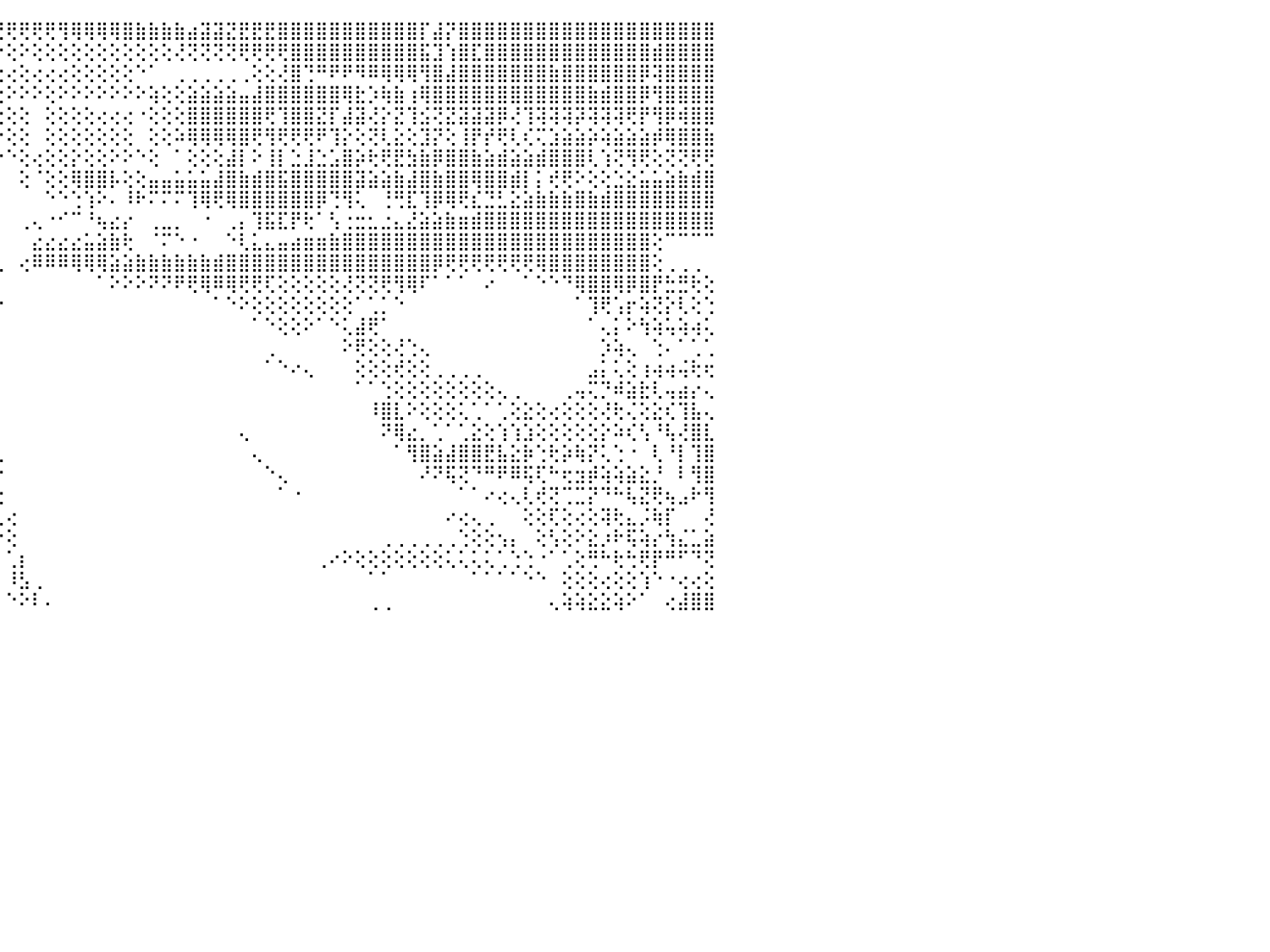

⢋⢘⢅⢕⢔⢕⢕⢕⢕⢕⢕⢕⢕⢕⢅⢁⢀⠀⠀⠀⢸⣿⣿⣿⣿⣿⣿⡇⠁⠐⢕⢕⢿⢺⣿⢕⢕⢕⢕⢕⢜⢝⢝⢝⢝⢟⢟⢟⢟⢻⢿⢿⢿⢿⣿⣷⣷⣷⣷⣴⣽⣽⣝⣟⣟⣟⣿⣿⣿⣿⣿⣿⣿⣿⣿⣿⣿⡏⣼⡝⣿⣿⣿⣿⣿⣿⣿⣿⣿⣿⣿⣿⣿⣿⣿⣿⣿⣿⣿⣿⠀
⢕⢕⢕⢕⢑⠑⠑⢕⢕⢕⢕⢕⢕⢕⢕⠕⠕⠀⠀⠀⢕⣿⣿⣿⣿⣿⣿⣷⢀⠀⢕⢕⢺⢱⢿⢕⢕⢕⢕⢕⢕⢕⢕⢕⠕⢕⠕⢕⢕⢕⢕⢕⢕⢕⢕⢕⢕⢕⢜⢝⢝⢝⢝⢟⢟⢟⢟⣿⣿⣿⣿⣿⣿⣿⣿⣿⣿⣯⣹⢱⣿⣏⣿⣿⣿⣿⣿⣿⣿⣿⣿⣿⣿⣿⣿⣾⣿⣿⣿⣿⠀
⢕⢕⢕⢕⢕⢕⢕⠐⠀⠀⠀⠀⠀⠀⠀⢄⢀⠀⠀⠀⢁⣿⣿⣿⣿⣿⣿⣿⢕⢔⢕⣵⣾⢻⢇⢕⢕⣵⡕⡕⢕⣕⡕⢕⢕⢔⢕⢔⢔⢔⢕⢕⢕⢕⢕⠑⠁⠀⢀⢀⢀⢀⢀⢀⢕⢕⢜⣿⢙⠛⠟⠟⠻⠿⢿⢿⢿⢻⣿⣼⣿⣿⣿⣿⣿⣿⣿⣷⣿⣿⣿⣿⣿⣿⡿⢽⣿⣿⣿⣿⠀
⠀⠑⢅⢱⣧⣕⢕⢔⠀⠀⢀⠀⢄⢔⢄⢔⢕⢀⢕⢄⢸⣿⣿⣿⣿⣿⣿⣿⢕⢕⢕⢟⢏⣟⣏⠑⢑⠟⠇⠕⢕⢕⠕⠕⢕⠕⠕⠕⢕⠕⠕⠕⠕⠕⠕⠕⢵⢕⢕⣵⣵⣵⣵⣤⣼⣿⣿⣿⣿⣿⣿⢿⣗⡱⢷⣷⢰⢿⣿⣿⣿⣿⣿⣿⣿⣿⣿⣿⣿⣿⣷⣾⣿⣿⡿⢻⣿⣿⣿⣿⠀
⢴⣴⢕⢿⣿⣿⡗⢕⠀⠐⠘⢐⢑⡁⣁⣡⡕⢕⢕⢕⠀⢸⣿⣿⣿⣿⣿⣿⡇⢕⢕⠕⠙⠉⠁⠁⠑⠕⠕⠕⠕⢕⢕⢕⢕⢕⢕⠀⢕⢕⢕⢕⢔⢔⢔⠐⢕⢕⢕⣿⣿⣿⣿⣿⣿⢟⢹⣿⣿⣝⡏⣼⣽⢜⡕⣝⢹⣪⢝⣝⣽⣽⣽⡿⢜⢹⢽⢽⢽⡽⢽⢽⢽⢟⡟⢻⡿⢾⣿⣿⠀
⢜⠉⢕⢕⢿⣿⣯⢕⢄⢕⢐⢕⢸⣷⣿⡿⡇⢕⢕⢕⠀⢜⢍⠹⣿⣿⣿⣿⢗⠑⠀⠀⠀⠀⠀⠀⠀⠀⠀⠀⠑⠀⠑⢕⠑⢕⢕⠀⢕⢕⢕⢕⢕⢕⢕⠀⢕⢕⠵⢿⢿⢿⢿⣿⢟⢻⢟⢟⢟⠟⢹⡕⢕⢝⢇⣕⢕⣹⡝⢕⢸⡟⡞⢟⢇⢎⢍⣱⣵⣵⡵⢵⣵⣵⣵⡾⢿⣿⣿⣷⠀
⢕⠀⢕⢕⢕⣵⣵⣕⢕⠑⠀⢕⢕⣿⢹⡇⡇⢕⢕⢕⢀⢕⢕⡕⣿⣿⣿⠕⠀⠀⠀⠀⠀⠀⠀⠀⠀⠀⠀⠀⠀⠀⠀⠀⠔⠑⢕⢔⢕⢕⡕⢕⢕⠕⠕⠑⢕⠀⠁⢕⢕⢕⣼⡇⠕⢸⡇⣑⣸⣑⣡⣿⡵⢗⢟⣟⣳⣷⡿⣿⣿⣷⣵⣾⣵⣵⣾⣿⣿⣿⢇⢱⢝⢻⢟⢕⢝⢝⢟⢟⠀
⠴⠵⠴⠕⢕⢟⢟⢟⢕⠀⢕⢕⢕⠕⠑⠕⠑⢕⢕⢕⢕⠔⢕⡕⣻⣿⡏⠀⠀⠀⢀⠀⢀⠀⠀⠀⠀⠀⠀⠀⠀⠀⠀⠀⠀⠀⢕⠈⢕⢕⢿⣿⣿⡧⢕⢕⣤⣤⣥⣥⣥⣼⣿⣷⣾⣿⣯⣿⣿⣿⣿⣿⣽⣵⣵⣷⣼⣿⣷⣿⣿⢿⣿⣿⣾⡇⡅⢞⢟⠕⢕⢕⣑⣕⣥⣥⣵⣷⣾⣿⠀
⠀⠀⠀⠀⠈⠱⢕⢕⢕⠕⠕⣕⢔⠕⢕⢕⢕⢕⢕⢑⠕⢀⢱⣕⢾⣿⡇⠀⠀⣄⡔⢀⢕⠀⠀⠀⠀⠀⠀⠀⠀⠀⠀⠀⠀⠀⠀⠀⠑⠑⢑⢱⠕⠄⠸⠗⠍⠍⠍⢹⢿⢟⢿⣿⣿⣿⣿⣿⣿⡿⢙⢻⢅⠀⢘⢛⣏⢹⡿⢿⢟⣎⣙⣃⣕⣵⣷⣷⣷⣿⣷⣾⣿⣿⣿⣿⣿⣿⣿⣿⠀
⣷⣾⣷⣾⣧⣵⣵⡕⢕⢠⡄⣿⣿⡇⢑⢑⢑⢀⠔⠑⠄⠄⢸⣷⢽⣿⣿⢳⢞⢝⢛⣿⣿⣷⣷⡔⠀⠀⠀⢀⢄⣀⠀⠀⠀⠀⢀⢄⠐⠊⠉⠘⢦⣔⡔⠀⢀⣀⡀⠀⠐⠀⢀⡄⢹⣯⣏⡟⢗⠁⢣⢐⣒⣂⣐⣄⣜⣵⣵⣷⣶⣾⣿⣿⣿⣿⣿⣿⣿⣿⣿⣿⣿⣿⣿⣿⣿⣿⣿⣿⠀
⣿⣿⣿⣿⣿⣿⣿⡇⢕⠁⠁⠗⠉⢳⡕⠑⠓⠃⠀⠐⠀⠐⠕⢵⠕⠝⠝⠕⣱⡜⢟⣟⣿⣿⣿⡇⠀⢄⣰⡕⣗⣿⢇⠀⠀⠀⠀⣔⣔⣔⣔⣥⣵⣷⢗⠀⠈⠍⠑⠐⠀⠀⠑⢇⣅⣄⣤⣴⣶⣶⣷⣿⣿⣿⣿⣿⣿⣿⣿⣿⣿⣿⣿⣿⣿⣿⣿⣿⣿⣿⣿⣿⣿⣿⣿⢕⠉⠉⠉⠉⠀
⢍⠍⠅⠅⠄⠀⠐⢕⢕⢔⢔⢔⢄⢔⢔⢐⢀⢔⢀⢐⢀⢔⢇⠿⢿⣧⣕⢱⣿⣿⣿⣿⣿⣿⣿⣷⢕⣾⣿⣷⣿⢟⣱⡔⢀⠀⢔⠿⠿⠿⢿⢿⢿⣵⣵⣷⣷⣷⣷⣷⣷⣾⣿⣿⣿⣿⣿⣿⣿⣿⣿⣿⣿⣿⣿⣿⣿⣿⡿⢟⢟⢟⢟⢟⢟⢟⢿⣿⣿⣿⣿⣿⣿⣿⣿⢕⢀⢀⢀⠀⠀
⠀⠀⠀⠐⢀⢀⢀⢕⢓⣷⣷⣷⣷⣷⣷⣷⣧⣼⣽⣽⣕⣇⢕⠐⠖⠆⠌⠹⢿⢟⣿⣿⣿⣿⣿⣿⣿⣿⣿⣵⣥⣾⣿⣿⡇⠀⠀⠀⠀⠀⠀⠀⠁⠕⠕⠕⠝⠝⠟⢟⢿⠿⢿⢟⢟⢏⢕⢕⢕⢕⢕⢜⢝⢝⢟⢻⢿⠏⠁⠁⠁⠀⠔⠀⠀⠁⠑⠑⠙⢿⣿⣿⢿⡿⣿⡟⣓⣛⢗⢕⠀
⣕⣕⣱⣵⣵⣵⣵⣵⣴⣽⣯⣽⣿⣿⣿⣿⣿⣽⣿⡿⢿⢏⢕⢕⢥⠤⡵⣵⣷⣞⡿⢟⣿⢿⢿⢿⢿⢝⢕⢱⣿⣿⣿⣿⠕⠀⠀⠀⠀⠀⠀⠀⠀⠀⠀⠀⠀⠀⠀⠀⠀⠁⠑⠕⢕⢕⢕⢕⢕⢕⢕⢕⠁⢁⡁⠑⠀⠀⠀⠀⠀⠀⠀⠀⠀⠀⠀⠀⠀⠁⢹⢟⢡⡖⢵⢝⡕⢇⢕⢑⠀
⣿⣿⣿⣿⣿⣿⣿⣿⣿⣿⣿⣿⣿⣿⣿⣿⣿⣿⣷⣷⣷⣵⣵⣵⣷⣿⣿⣿⣿⣿⣏⣹⣿⣿⡵⢕⢕⢕⢕⣵⣿⣿⣿⡏⠀⠀⠀⠀⠀⠀⠀⠀⠀⠀⠀⠀⠀⠀⠀⠀⠀⠀⠀⠀⠁⠑⢕⢕⠕⠁⠑⢅⣼⢟⠁⠀⠀⠀⠀⠀⠀⠀⠀⠀⠀⠀⠀⠀⠀⠀⠁⢄⡅⠕⢳⢵⢥⢵⢴⢅⠀
⣿⣿⣿⣿⣿⣿⣿⣿⣿⣿⣿⣿⣿⣿⣿⣿⣿⣿⣿⣿⣿⣿⣿⣿⣿⣿⣿⣿⣿⣿⣿⣿⣟⣝⣱⣵⣵⡧⠔⢿⢿⣿⣿⠁⠀⠀⠀⠀⠀⠀⠀⠀⠀⠀⠀⠀⠀⠀⠀⠀⠀⠀⠀⠀⠀⢀⠀⠀⠀⠀⠀⠕⢟⢕⢕⢜⢑⢄⠀⠀⠀⠀⠀⠀⠀⠀⠀⠀⠀⠀⠀⡱⢵⢄⠀⢑⠄⠁⢁⢁⠀
⣿⣿⣿⣿⣿⣿⣿⣿⣿⣿⣿⣿⣿⣿⣿⣿⣿⣿⣿⣿⣿⣿⣿⣿⣿⣿⣿⣿⣿⣿⣿⣿⣿⣿⣿⣿⣿⠇⠀⠀⠑⢜⢕⠀⠀⠀⠀⠀⠀⠀⠀⠀⠀⠀⠀⠀⠀⠀⠀⠀⠀⠀⠀⠀⠀⠁⠑⠔⢄⠀⠀⠀⢕⢕⢕⢞⢕⢕⢀⢀⢀⢀⠀⠀⠀⠀⠀⠀⠀⠀⣠⡅⢅⢕⢰⢴⢴⢬⢗⢖⠀
⣿⣿⣿⣿⣿⣿⣿⣿⣿⣿⣿⣿⡿⢻⢯⣝⢿⣿⣿⣿⣿⣿⣿⣿⣿⣿⣿⣿⣿⣿⣿⣿⣿⣿⣿⣿⡏⠀⠀⠀⢕⣕⣵⠀⠀⠀⠀⠀⠀⠀⠀⠀⠀⠀⠀⠀⠀⠀⠀⠀⠀⠀⠀⠀⠀⠀⠀⠀⠀⠀⠀⠀⠁⠁⢑⢕⢕⢕⢕⢕⢕⢕⢕⢄⢀⠀⠀⠀⢀⢤⢍⡙⠾⣵⣗⢇⢤⣴⡔⢄⠀
⣿⣿⣿⣿⣿⣿⣿⣿⣿⣿⣿⣿⣧⢕⢕⢕⢕⢜⢿⣿⣿⣿⣿⣿⣿⣿⣿⣿⣿⣿⣿⣿⣿⣿⣿⣿⠁⠀⠀⠀⢸⣿⣿⠀⠀⠀⠀⠀⠀⠀⠀⠀⠀⠀⠀⠀⠀⠀⠀⠀⠀⠀⠀⠀⠀⠀⠀⠀⠀⠀⠀⠀⠀⠸⣿⣇⠕⢕⢕⢕⢅⢁⠁⢁⢕⣕⢕⢔⢕⢕⢕⢜⢗⢌⢕⣕⢎⢹⣧⢄⠀
⣿⣿⣿⣿⣿⣿⣿⣿⣿⣿⣿⣿⣿⡕⠑⠀⢕⢕⠕⠻⣿⣿⣿⣿⣿⣿⣿⣿⣿⣿⣿⣿⣿⣿⠿⠛⠀⠀⠀⠀⠘⣿⣿⣆⠀⠀⠀⠀⠀⠀⠀⠀⠀⠀⠀⠀⠀⠀⠀⠀⠀⠀⠀⢄⠀⠀⠀⠀⠀⠀⠀⠀⠀⠀⠝⢿⣔⡀⢁⠁⢁⣕⢕⢱⢱⣱⢕⢕⢕⢕⢕⡕⠵⢎⢣⠘⢧⢜⣿⣇⠀
⣿⣿⣿⣿⣿⣿⣿⣿⣿⣿⣿⣿⣿⣷⡅⠀⠁⠕⠀⠀⢹⣿⣿⣿⣿⣿⣿⣿⣿⣿⣿⣿⣿⢁⠀⠀⠀⠀⠀⠀⠀⠟⢋⢙⢀⠀⠀⠀⠀⠀⠀⠀⠀⠀⠀⠀⠀⠀⠀⠀⠀⠀⠀⠀⢄⠀⠀⠀⠀⠀⠀⠀⠀⠀⠀⠁⢻⣿⣵⣼⣿⣿⣟⣧⣕⡷⢑⢗⡵⢷⡝⢅⢑⠐⠀⢇⠘⡇⢹⣿⠀
⣿⣿⣿⣿⣿⣿⣿⣿⣿⣿⣿⣿⣿⣿⣷⡄⠀⠀⢅⠔⠰⣿⣿⣿⣿⣿⣿⣿⣿⣿⣿⣿⣿⡇⠀⠀⠀⠀⠀⠀⠀⠜⢕⢽⡔⠀⠀⠀⠀⠀⠀⠀⠀⠀⠀⠀⠀⠀⠀⠀⠀⠀⠀⠀⠀⠑⢄⠀⠀⠀⠀⠀⠀⠀⠀⠀⠀⠜⠝⢯⢝⠙⠛⠟⠿⢯⢏⠓⢖⣲⡾⢵⢵⣵⣕⡘⠀⠇⢻⣿⠀
⣿⣿⣿⣿⣿⣿⣿⣿⣿⣿⣿⣿⣿⣿⣿⣿⣷⣄⠁⠅⢑⢹⣿⣿⣿⣿⣿⣿⣿⣿⣿⣿⣿⣷⠀⠀⠀⠀⠀⠀⠀⠀⠑⠃⢑⠀⠀⠀⠀⠀⠀⠀⠀⠀⠀⠀⠀⠀⠀⠀⠀⠀⠀⠀⠀⠀⠁⠐⠀⠀⠀⠀⠀⠀⠀⠀⠀⠀⠀⠀⠁⠁⠔⢔⢄⢇⢞⢝⢉⣉⡝⠙⠓⢧⣝⢟⢦⣠⠗⢻⠀
⣿⣿⣿⣿⣿⣿⣿⣿⣿⣿⣿⣿⣿⣿⣿⣿⣿⣿⣷⡄⠑⢁⢿⣿⣿⣿⣿⣿⣿⣿⣿⣿⣿⣿⡔⠀⠀⠀⠀⠀⠀⠀⠀⢅⢄⢔⠀⠀⠀⠀⠀⠀⠀⠀⠀⠀⠀⠀⠀⠀⠀⠀⠀⠀⠀⠀⠀⠀⠀⠀⠀⠀⠀⠀⠀⠀⠀⠀⠀⠔⢔⢄⢀⠀⠀⢕⢕⢏⢕⢔⢕⢽⢗⣄⡨⢷⡏⠀⠀⢜⠀
⣿⣿⣿⣿⣿⣿⣿⣿⣿⣿⣿⣿⣿⣿⣿⣿⣿⣿⣿⣿⣧⢔⠜⠟⣿⣿⣿⣿⣿⣿⣿⣿⣿⣿⡇⠀⠀⠀⠀⠀⠀⠀⠀⠀⠕⢕⠀⠀⠀⠀⠀⠀⠀⠀⠀⠀⠀⠀⠀⠀⠀⠀⠀⠀⠀⠀⠀⠀⠀⠀⠀⠀⠀⠀⢀⢀⢀⢀⢀⢀⢑⢕⢕⢢⡄⠀⢕⢣⢕⠕⣕⡰⠗⢯⢵⡔⢳⣌⣁⣵⠀
⣿⣿⣿⣿⣿⣿⣿⣿⣿⣿⣿⣿⣿⣿⣿⣿⣿⣿⣿⡿⢝⢕⠀⠀⢸⣿⣿⣿⣿⣿⣿⣿⣿⣿⡇⠀⠀⠀⠀⠀⠀⠀⠀⠀⠀⢁⡆⠀⠀⠀⠀⠀⠀⠀⠀⠀⠀⠀⠀⠀⠀⠀⠀⠀⠀⠀⠀⠀⠀⢀⠔⠕⢕⢕⢕⢕⢕⢕⢕⢅⢅⢅⢅⢁⢑⢑⠐⠁⢁⢕⢛⠓⢗⢓⢟⡟⠛⠋⠙⢝⠀
⣿⣿⣿⣿⣿⣿⣿⣿⣿⣿⣿⣿⣿⣿⣿⣿⣿⣿⣿⣿⣕⡕⢔⢀⠈⢝⢛⢿⣿⣿⣿⣿⣿⣿⣿⠀⠀⠀⠀⠀⠀⠀⠀⠀⠀⠸⣣⢀⠀⠀⠀⠀⠀⠀⠀⠀⠀⠀⠀⠀⠀⠀⠀⠀⠀⠀⠀⠀⠀⠀⠀⠀⠀⠁⠁⠀⠀⠀⠀⠀⠀⠁⠁⠁⠁⠑⠑⠀⢕⢕⢕⢔⢕⢕⢱⠑⠐⢔⢔⢕⠀
⣿⣿⣿⣿⣿⣿⣿⣿⣿⣿⣿⣿⣿⣿⣿⣿⣿⣿⣿⡿⢟⢕⢕⢵⢕⢕⢕⢕⢌⢝⢟⠟⠟⠿⢿⠀⠀⠀⠀⠀⠀⠀⠀⠀⠀⠑⠕⠇⠄⠀⠀⠀⠀⠀⠀⠀⠀⠀⠀⠀⠀⠀⠀⠀⠀⠀⠀⠀⠀⠀⠀⠀⠀⢀⢀⠀⠀⠀⠀⠀⠀⠀⠀⠀⠀⠀⠀⢄⢵⢵⣕⣕⢵⠕⠁⠀⢔⣼⣿⣿⠀
⠀⠀⠀⠀⠀⠀⠀⠀⠀⠀⠀⠀⠀⠀⠀⠀⠀⠀⠀⠀⠀⠀⠀⠀⠀⠀⠀⠀⠀⠀⠀⠀⠀⠀⠀⠀⠀⠀⠀⠀⠀⠀⠀⠀⠀⠀⠀⠀⠀⠀⠀⠀⠀⠀⠀⠀⠀⠀⠀⠀⠀⠀⠀⠀⠀⠀⠀⠀⠀⠀⠀⠀⠀⠀⠀⠀⠀⠀⠀⠀⠀⠀⠀⠀⠀⠀⠀⠀⠀⠀⠀⠀⠀⠀⠀⠀⠀⠀⠀⠀⠀